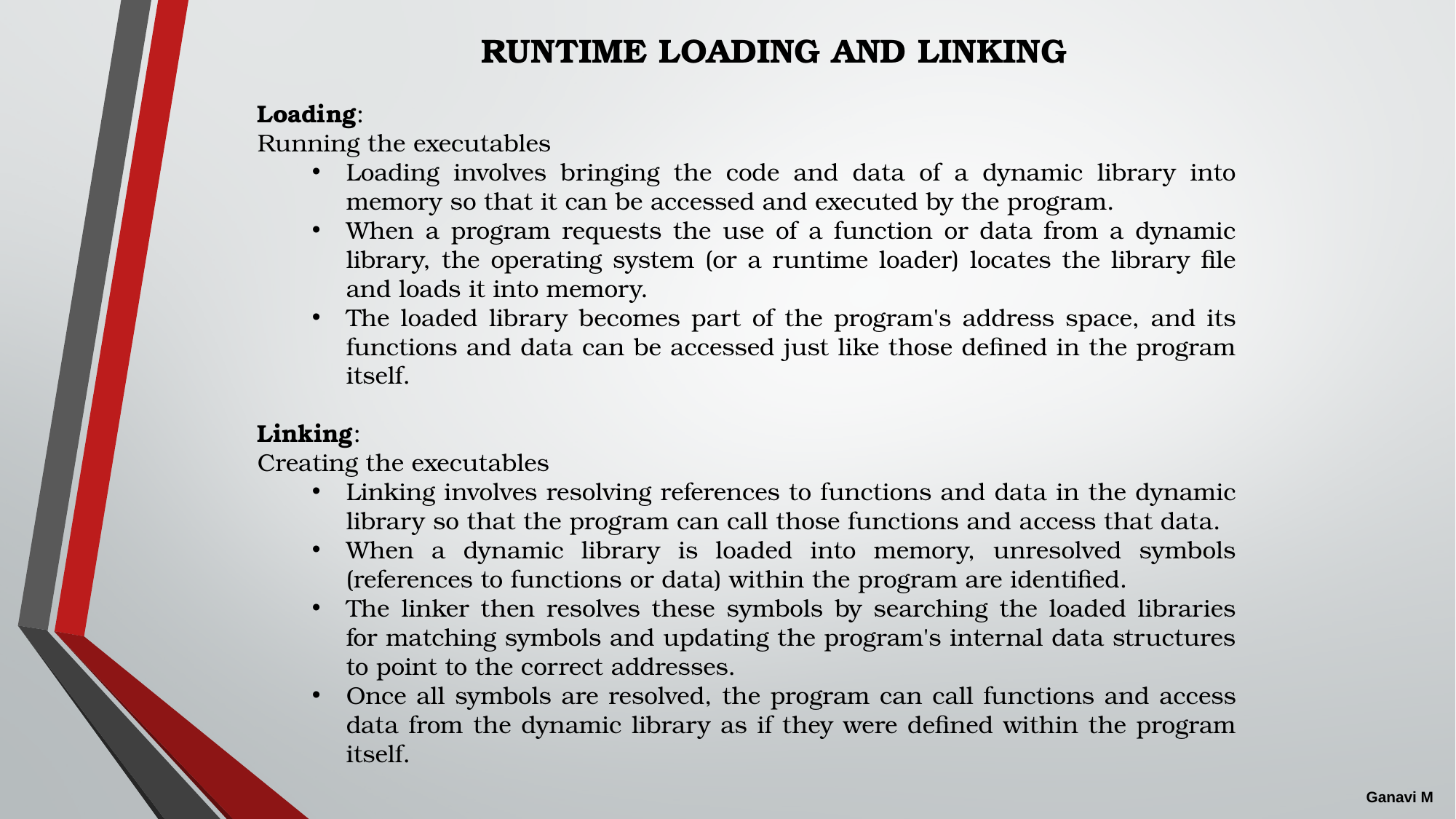

RUNTIME LOADING AND LINKING

Loading:
Running the executables
Loading involves bringing the code and data of a dynamic library into memory so that it can be accessed and executed by the program.
When a program requests the use of a function or data from a dynamic library, the operating system (or a runtime loader) locates the library file and loads it into memory.
The loaded library becomes part of the program's address space, and its functions and data can be accessed just like those defined in the program itself.

Linking:
Creating the executables
Linking involves resolving references to functions and data in the dynamic library so that the program can call those functions and access that data.
When a dynamic library is loaded into memory, unresolved symbols (references to functions or data) within the program are identified.
The linker then resolves these symbols by searching the loaded libraries for matching symbols and updating the program's internal data structures to point to the correct addresses.
Once all symbols are resolved, the program can call functions and access data from the dynamic library as if they were defined within the program itself.

Ganavi M